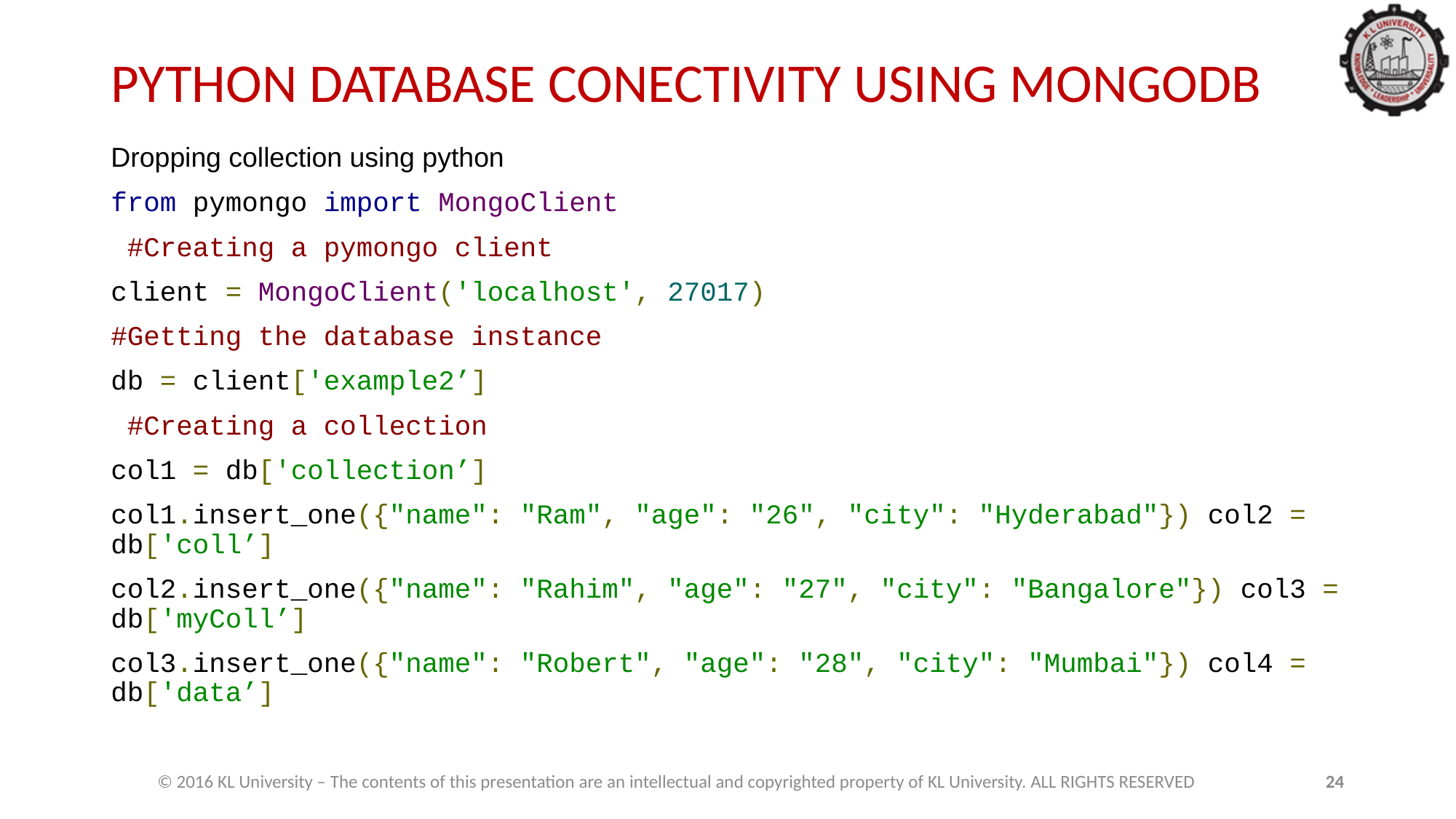

# PYTHON DATABASE CONECTIVITY USING MONGODB
Dropping collection using python
from pymongo import MongoClient
 #Creating a pymongo client
client = MongoClient('localhost', 27017)
#Getting the database instance
db = client['example2’]
 #Creating a collection
col1 = db['collection’]
col1.insert_one({"name": "Ram", "age": "26", "city": "Hyderabad"}) col2 = db['coll’]
col2.insert_one({"name": "Rahim", "age": "27", "city": "Bangalore"}) col3 = db['myColl’]
col3.insert_one({"name": "Robert", "age": "28", "city": "Mumbai"}) col4 = db['data’]

© 2016 KL University – The contents of this presentation are an intellectual and copyrighted property of KL University. ALL RIGHTS RESERVED
24